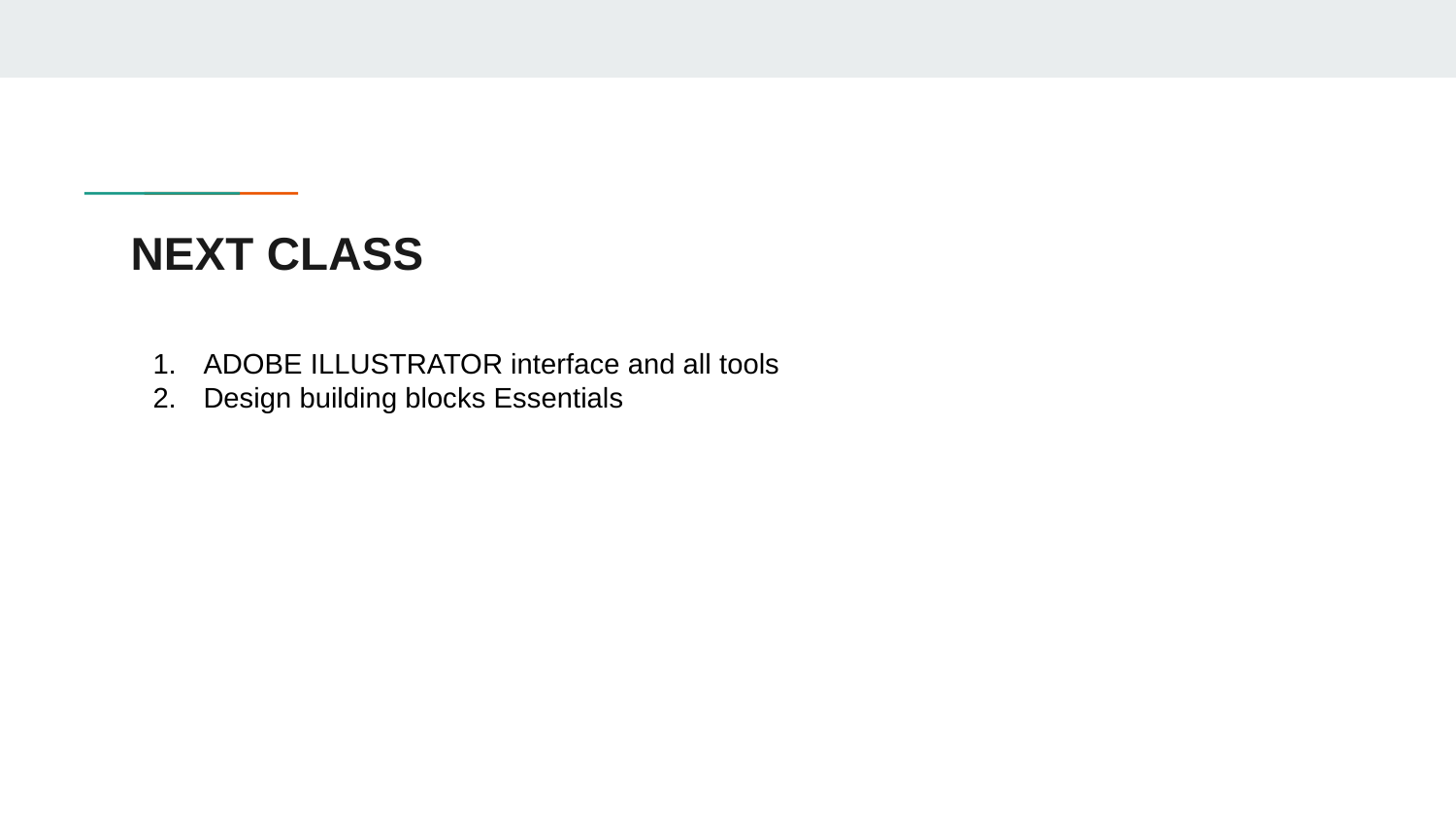

# NEXT CLASS
ADOBE ILLUSTRATOR interface and all tools
Design building blocks Essentials